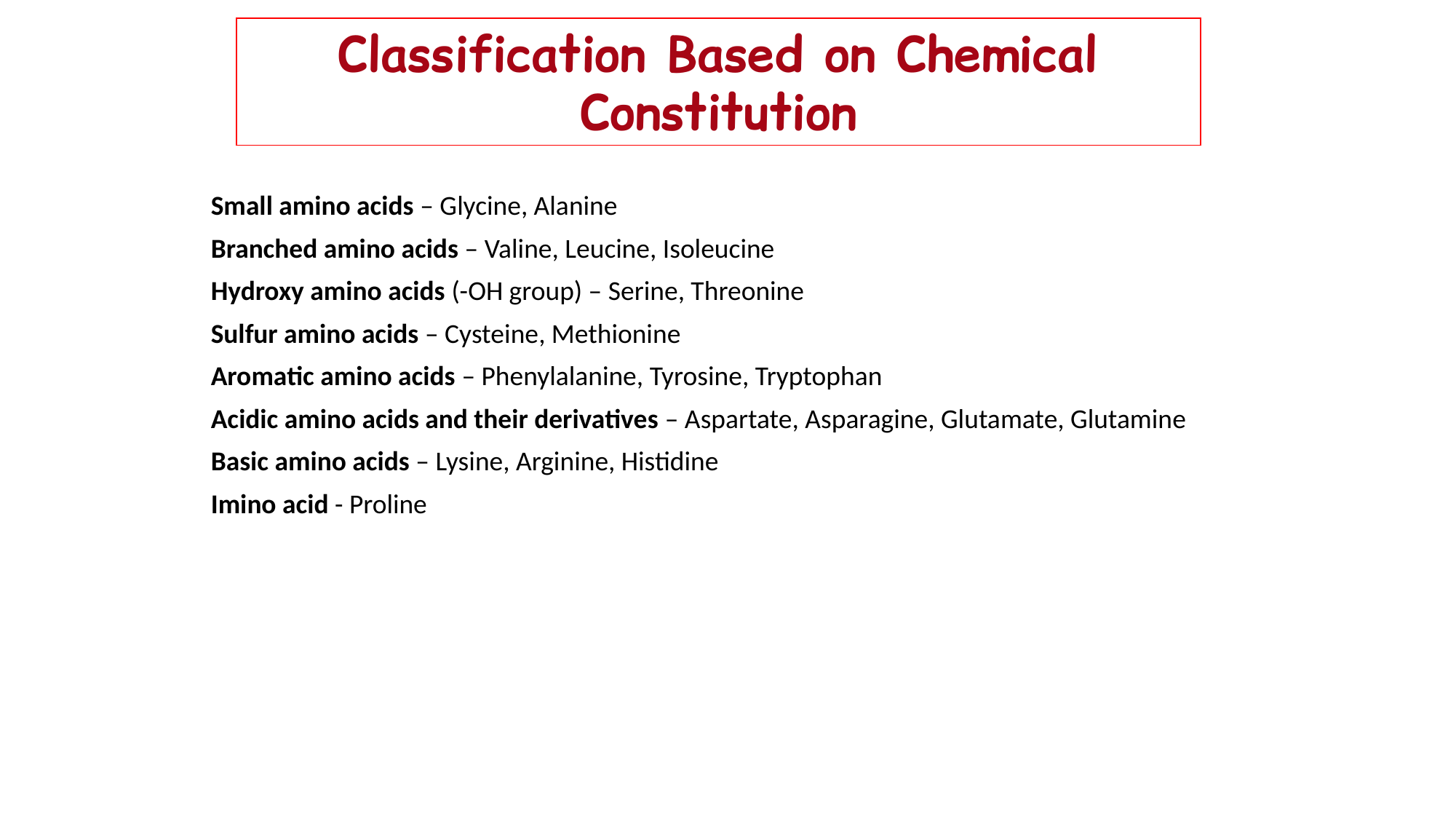

Classification Based on Chemical Constitution
Small amino acids – Glycine, Alanine
Branched amino acids – Valine, Leucine, Isoleucine
Hydroxy amino acids (-OH group) – Serine, Threonine
Sulfur amino acids – Cysteine, Methionine
Aromatic amino acids – Phenylalanine, Tyrosine, Tryptophan
Acidic amino acids and their derivatives – Aspartate, Asparagine, Glutamate, Glutamine
Basic amino acids – Lysine, Arginine, Histidine
Imino acid - Proline